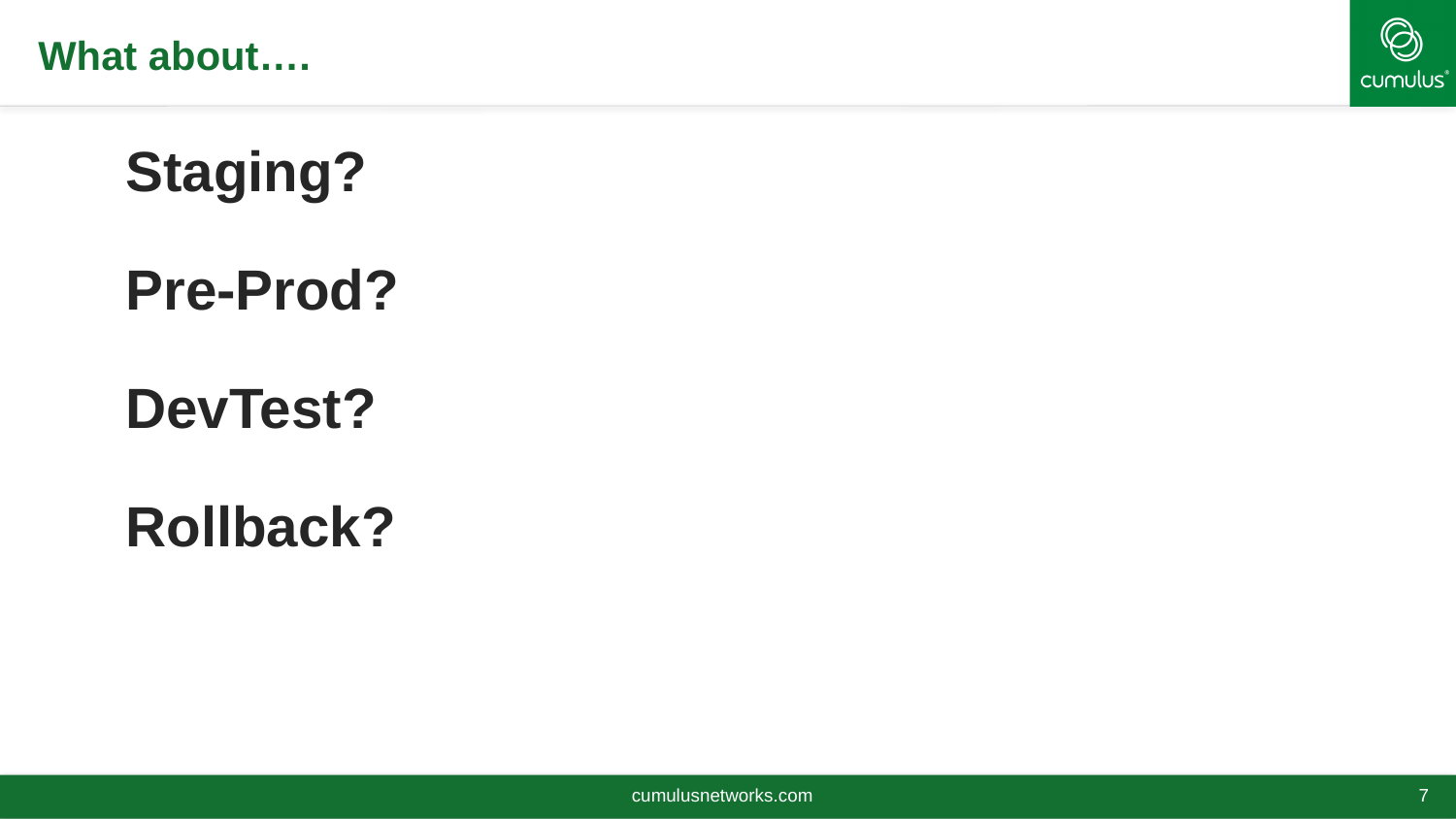

# What about….
Staging?
Pre-Prod?
DevTest?
Rollback?
cumulusnetworks.com
7